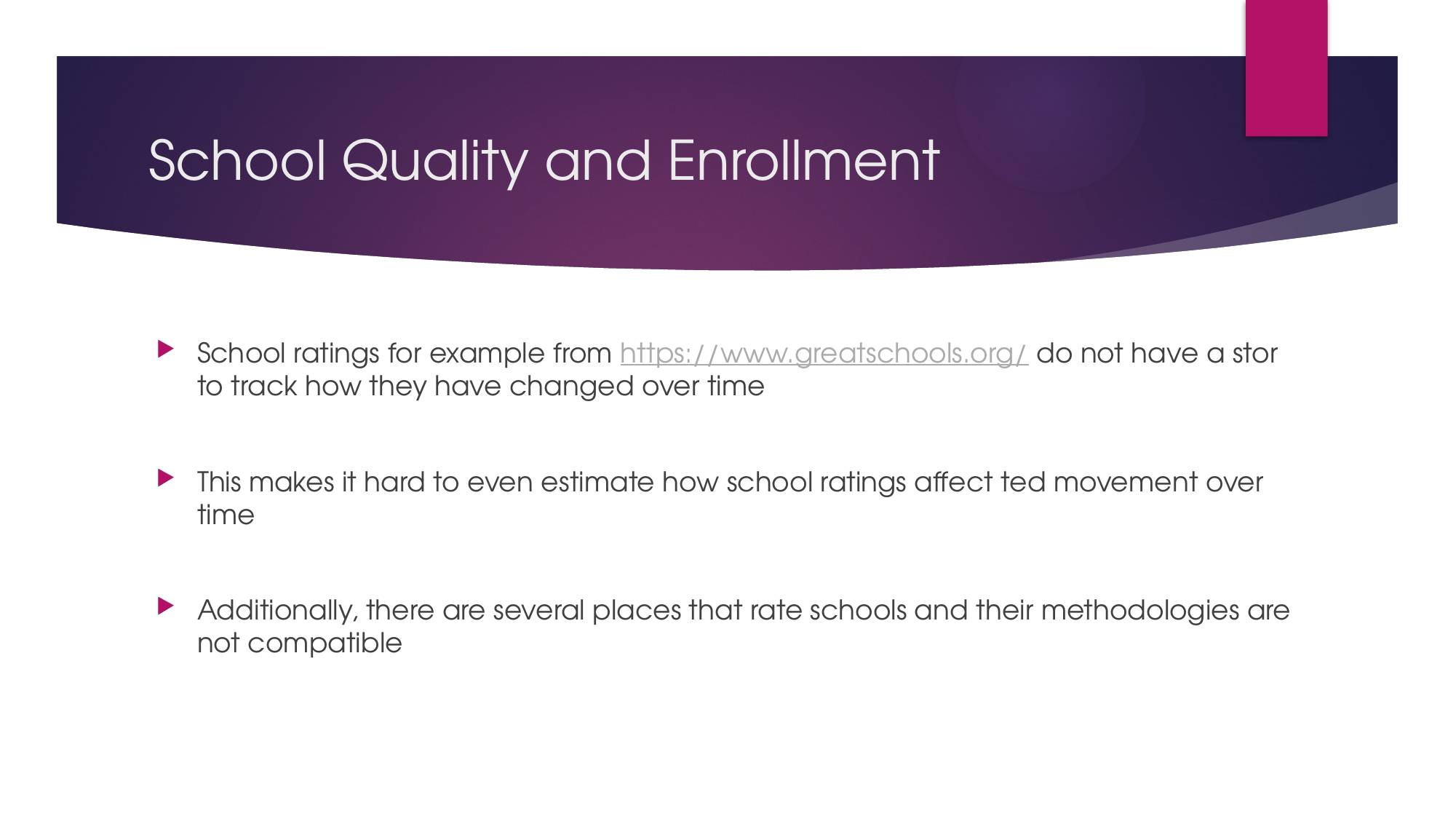

# School Quality and Enrollment

School ratings for example from https://www.greatschools.org/ do not have a stor to track how they have changed over time

This makes it hard to even estimate how school ratings affect ted movement over time

Additionally, there are several places that rate schools and their methodologies are not compatible